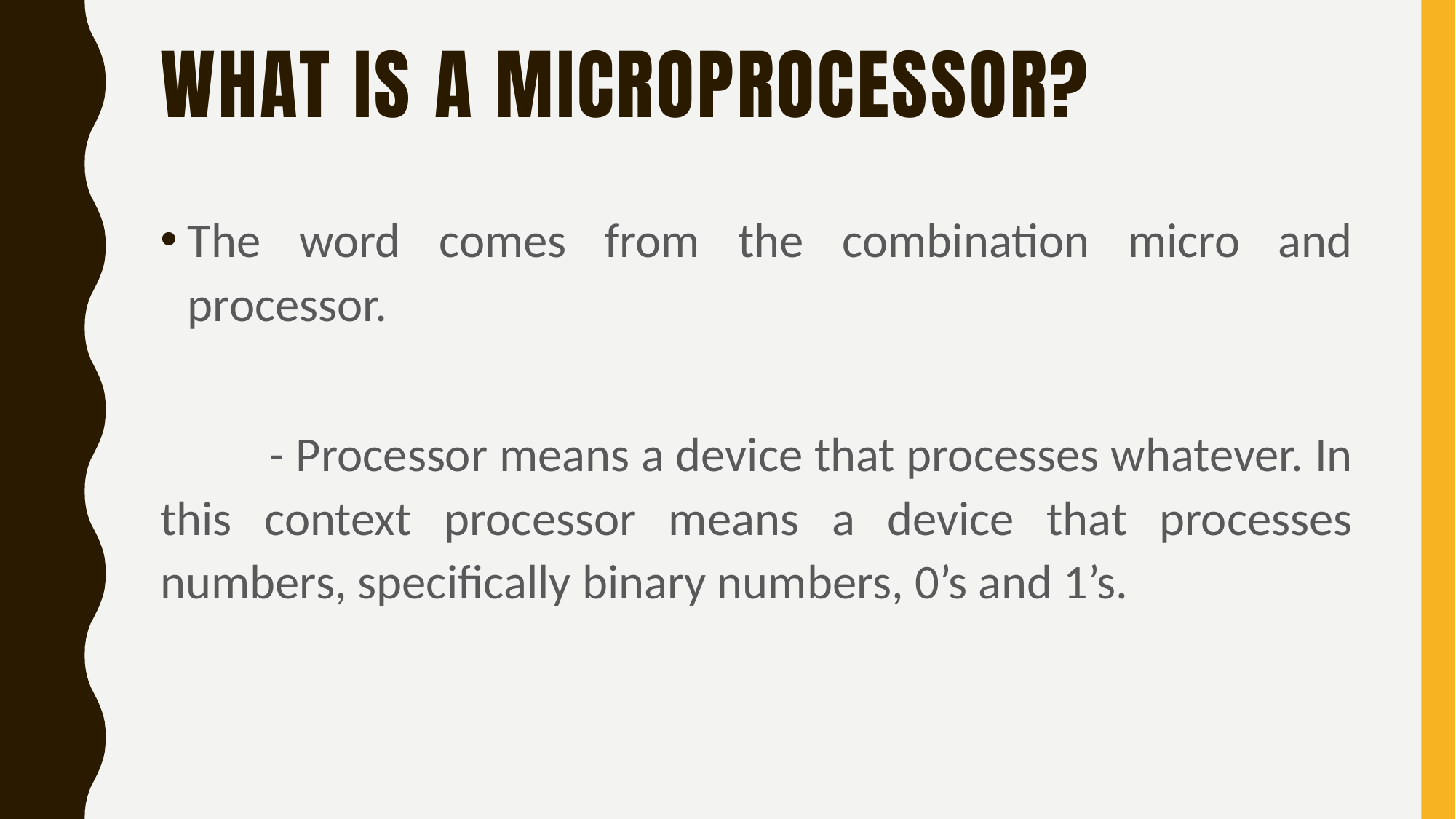

# What is a Microprocessor?
The word comes from the combination micro and processor.

	- Processor means a device that processes whatever. In this context processor means a device that processes numbers, specifically binary numbers, 0’s and 1’s.